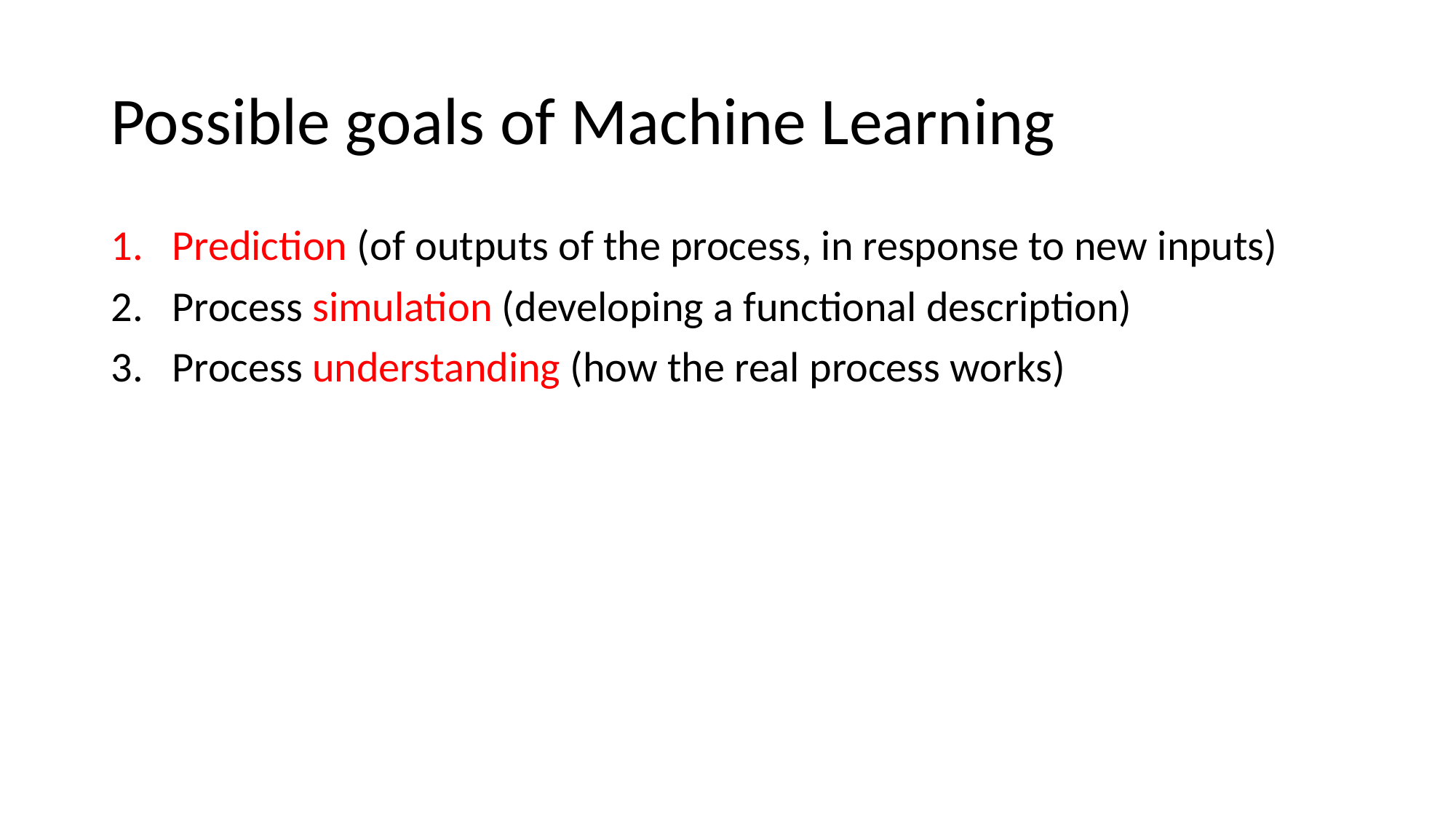

# Possible goals of Machine Learning
Prediction (of outputs of the process, in response to new inputs)
Process simulation (developing a functional description)
Process understanding (how the real process works)